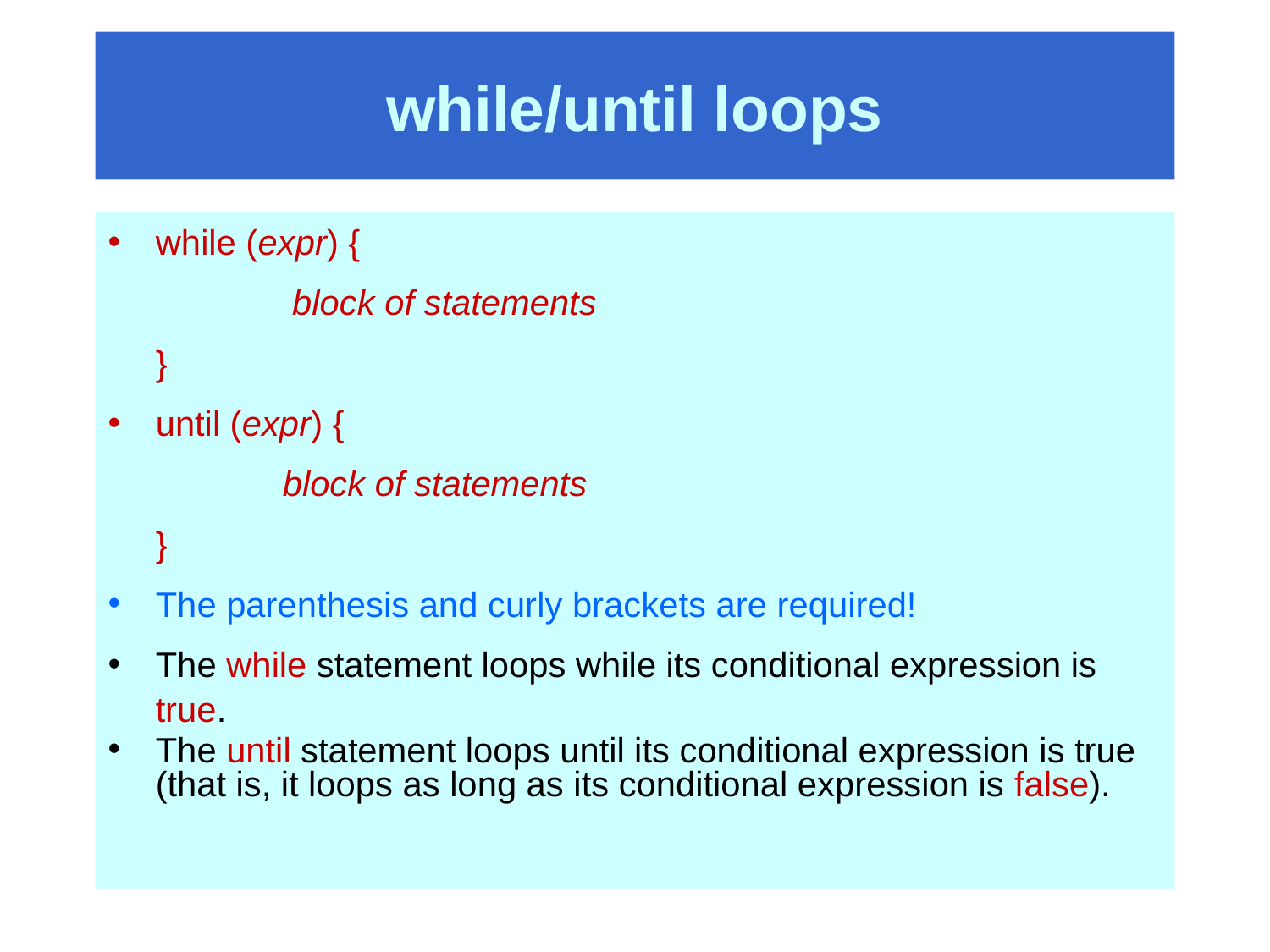

# while/until loops
while (expr) {
		 block of statements
	}
until (expr) {
		block of statements
	}
The parenthesis and curly brackets are required!
The while statement loops while its conditional expression is true.
The until statement loops until its conditional expression is true (that is, it loops as long as its conditional expression is false).